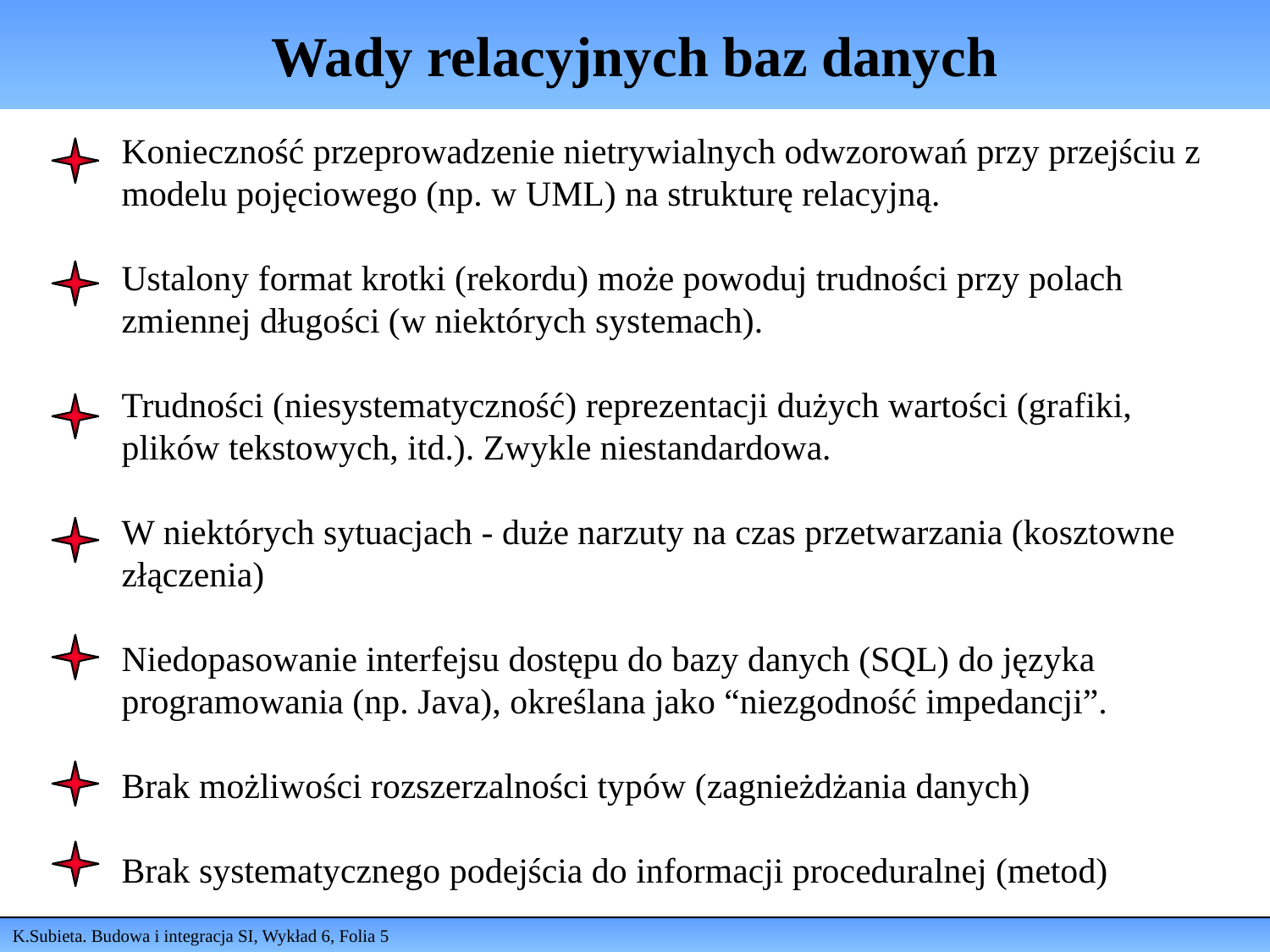

# Wady relacyjnych baz danych
Konieczność przeprowadzenie nietrywialnych odwzorowań przy przejściu z modelu pojęciowego (np. w UML) na strukturę relacyjną.

Ustalony format krotki (rekordu) może powoduj trudności przy polach zmiennej długości (w niektórych systemach).

Trudności (niesystematyczność) reprezentacji dużych wartości (grafiki, plików tekstowych, itd.). Zwykle niestandardowa.

W niektórych sytuacjach - duże narzuty na czas przetwarzania (kosztowne złączenia)

Niedopasowanie interfejsu dostępu do bazy danych (SQL) do języka programowania (np. Java), określana jako “niezgodność impedancji”.

Brak możliwości rozszerzalności typów (zagnieżdżania danych)

Brak systematycznego podejścia do informacji proceduralnej (metod)